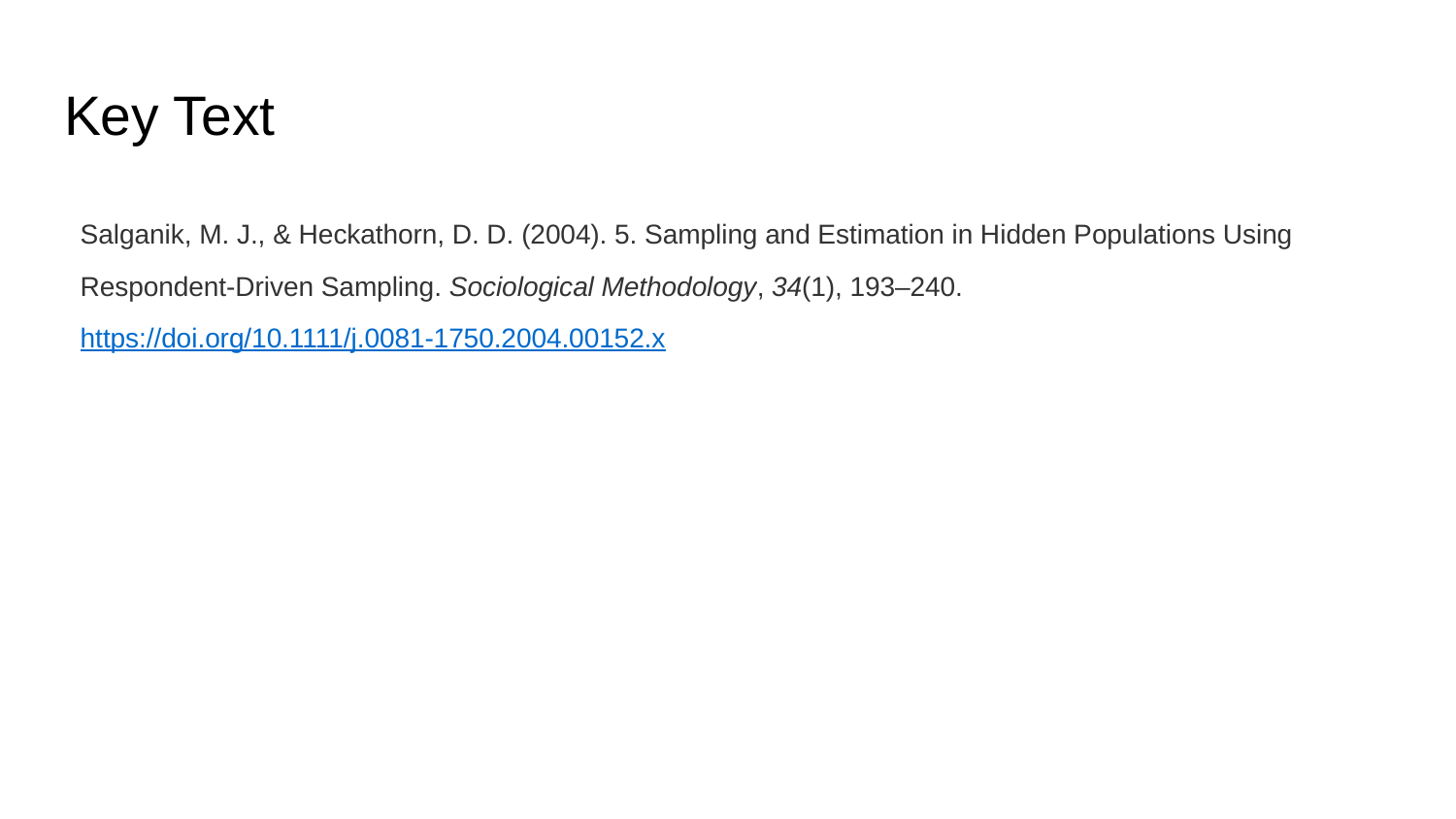

# Key Text
| Salganik, M. J., & Heckathorn, D. D. (2004). 5. Sampling and Estimation in Hidden Populations Using Respondent-Driven Sampling. Sociological Methodology, 34(1), 193–240. https://doi.org/10.1111/j.0081-1750.2004.00152.x |
| --- |
|  |